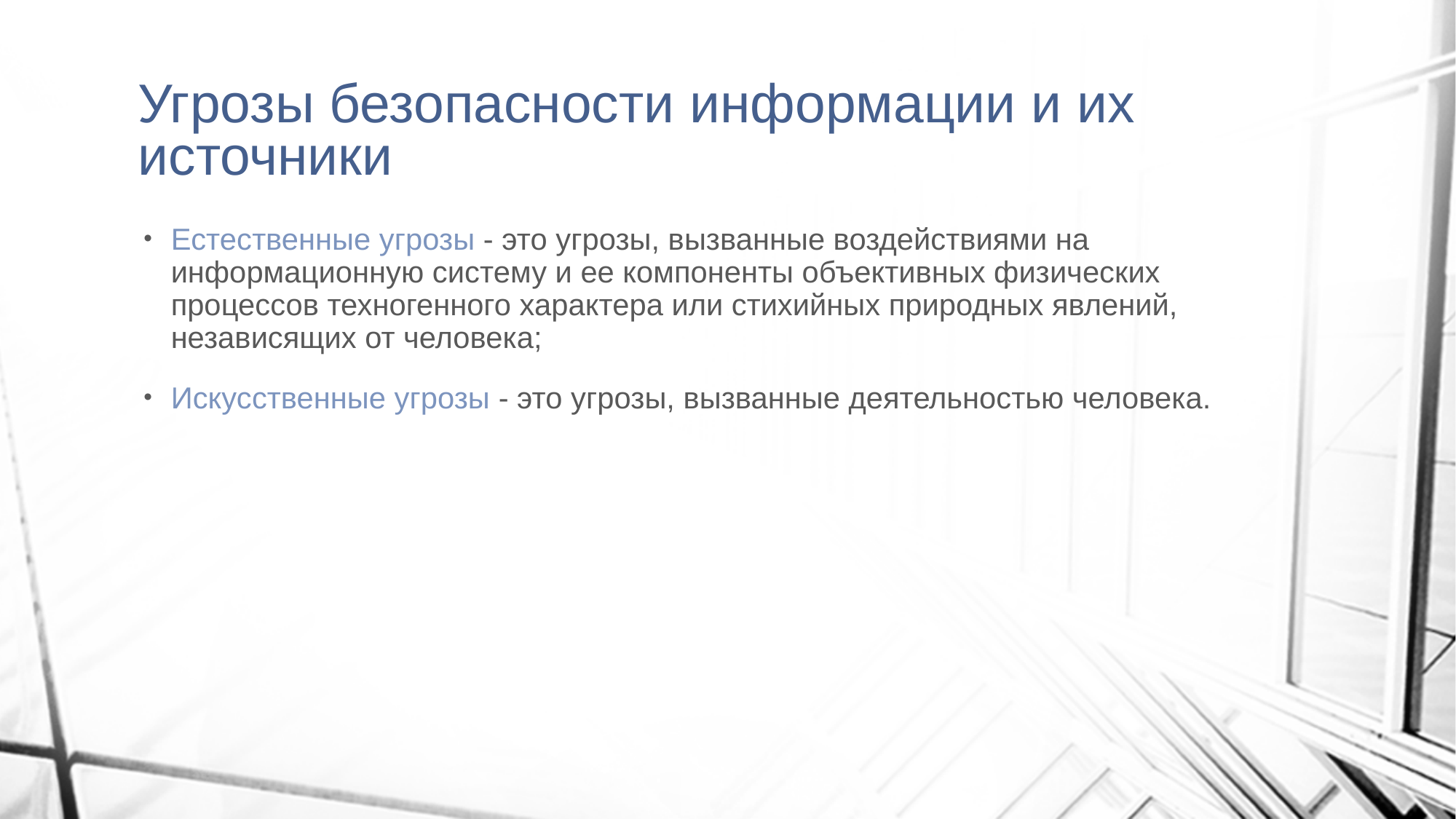

# Угрозы безопасности информации и их источники
Естественные угрозы - это угрозы, вызванные воздействиями на информационную систему и ее компоненты объективных физических процессов техногенного характера или стихийных природных явлений, независящих от человека;
Искусственные угрозы - это угрозы, вызванные деятельностью человека.